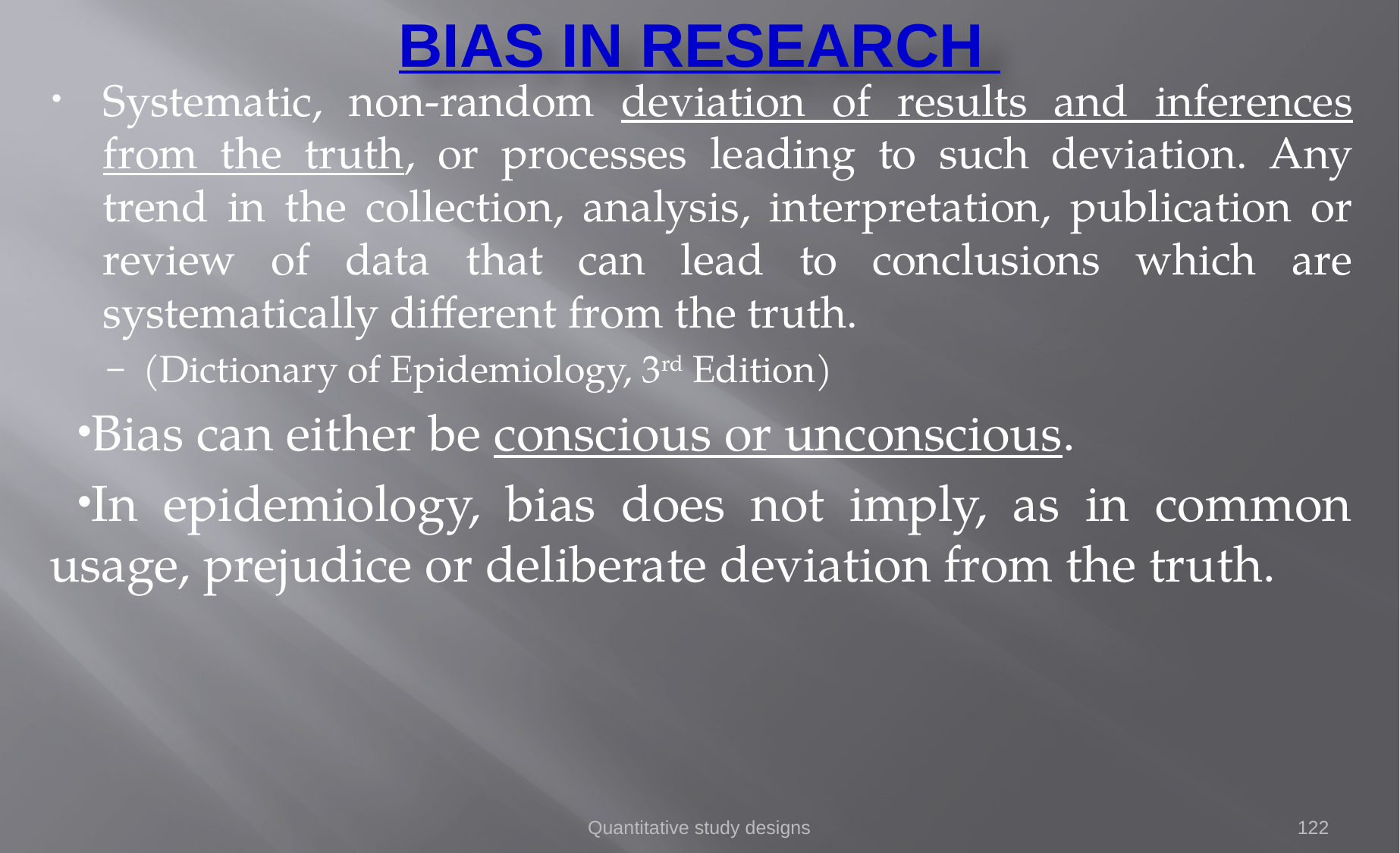

# BIAS IN RESEARCH
Systematic, non-random deviation of results and inferences from the truth, or processes leading to such deviation. Any trend in the collection, analysis, interpretation, publication or review of data that can lead to conclusions which are systematically different from the truth.
(Dictionary of Epidemiology, 3rd Edition)
Bias can either be conscious or unconscious.
In epidemiology, bias does not imply, as in common usage, prejudice or deliberate deviation from the truth.

Quantitative study designs
122